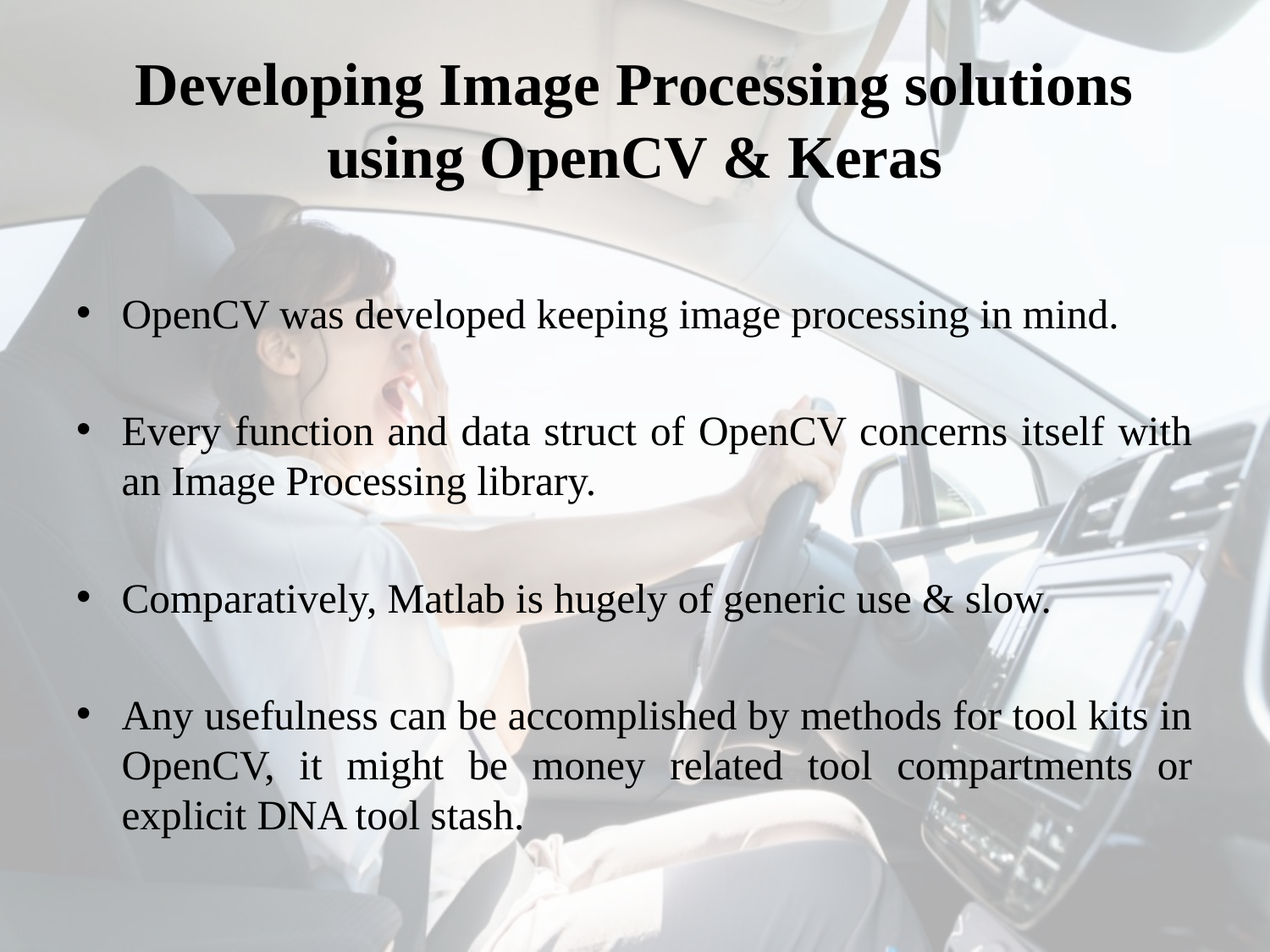

# Developing Image Processing solutions using OpenCV & Keras

OpenCV was developed keeping image processing in mind.

Every function and data struct of OpenCV concerns itself with an Image Processing library.

Comparatively, Matlab is hugely of generic use & slow.

Any usefulness can be accomplished by methods for tool kits in OpenCV, it might be money related tool compartments or explicit DNA tool stash.